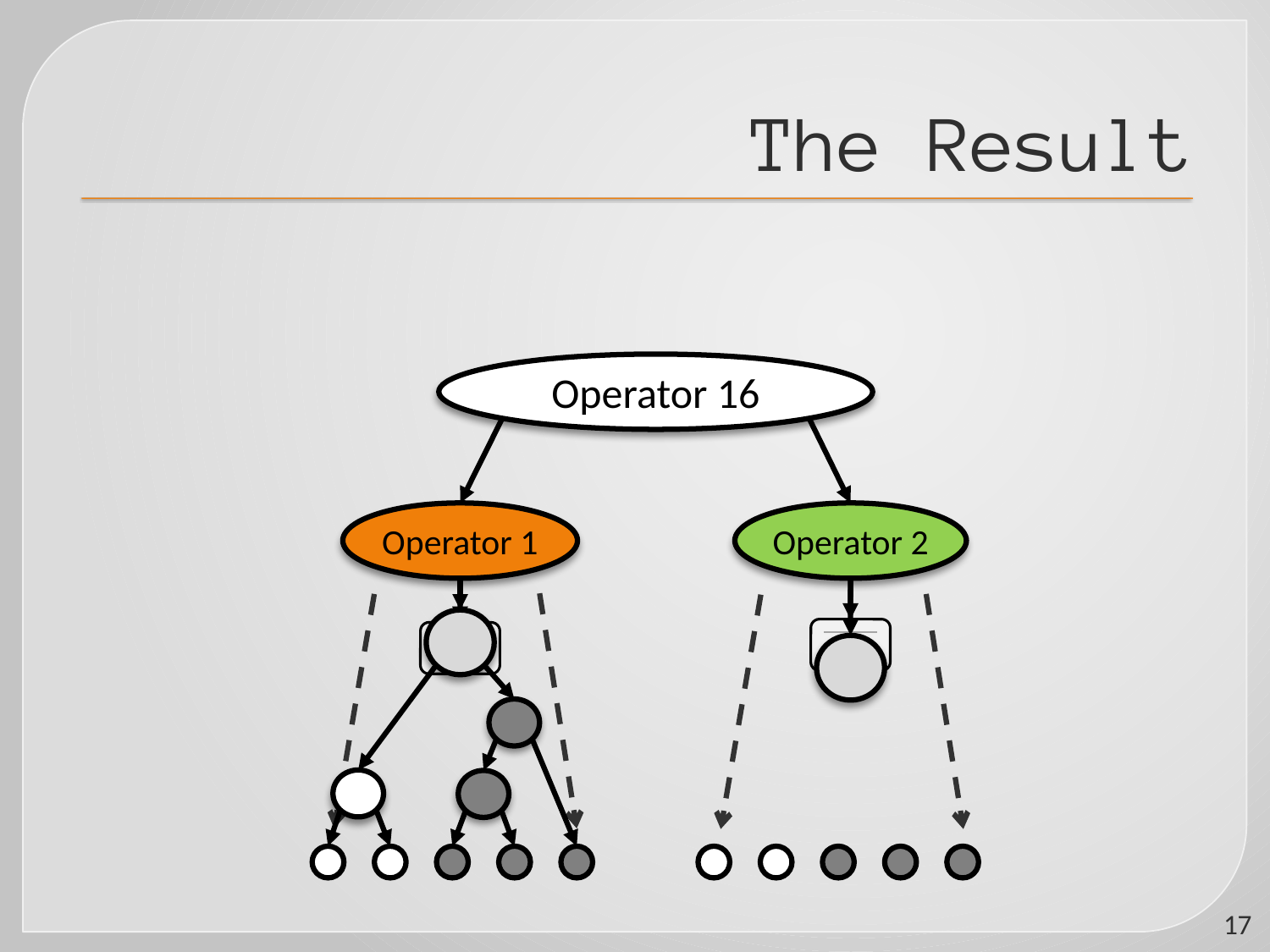

# The Result

Operator 16
Operator 1
Operator 2

17